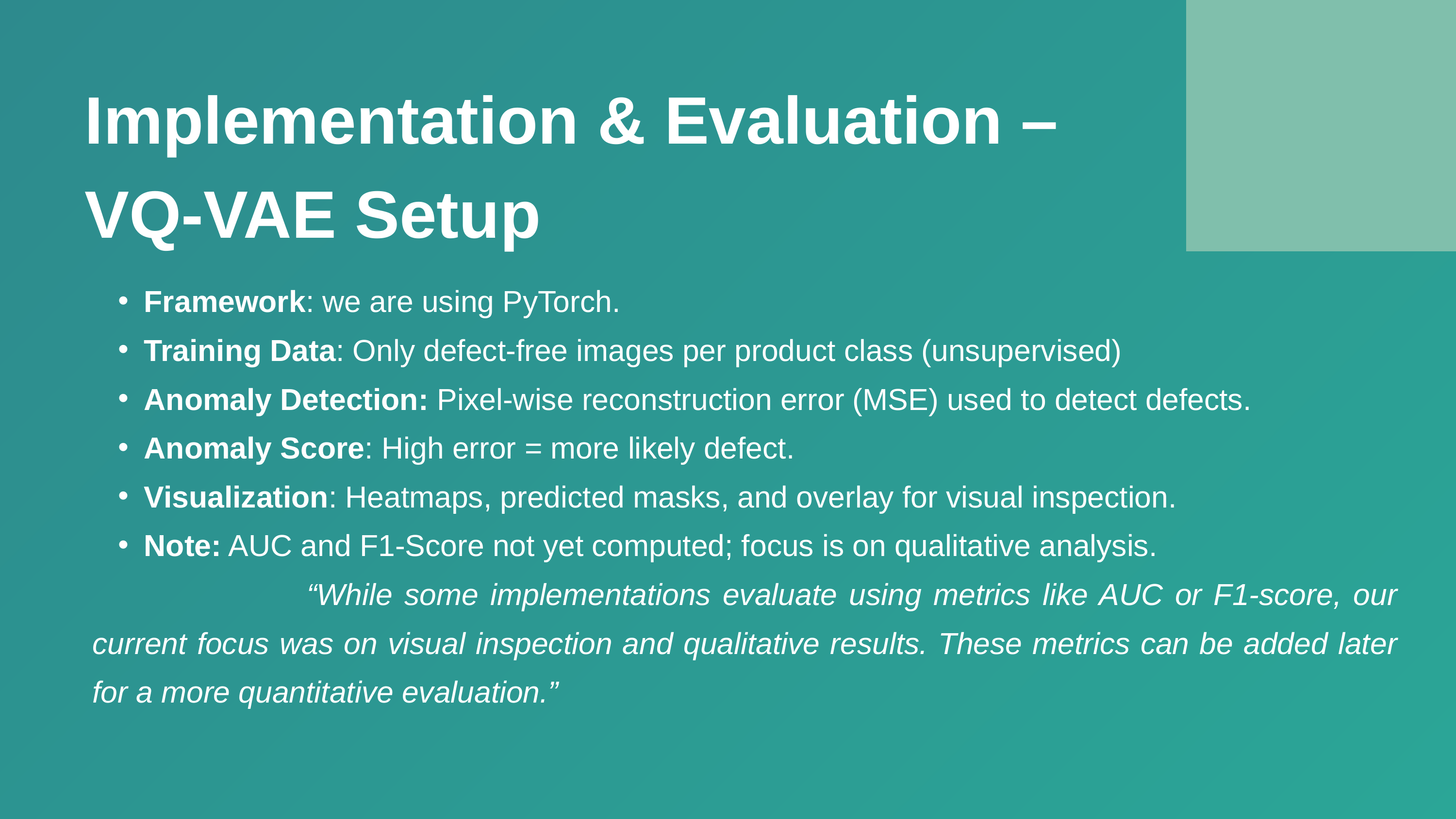

Implementation & Evaluation –  VQ-VAE Setup
Framework: we are using PyTorch.
Training Data: Only defect-free images per product class (unsupervised)
Anomaly Detection: Pixel-wise reconstruction error (MSE) used to detect defects.
Anomaly Score: High error = more likely defect.
Visualization: Heatmaps, predicted masks, and overlay for visual inspection.
Note: AUC and F1-Score not yet computed; focus is on qualitative analysis.
                  “While some implementations evaluate using metrics like AUC or F1-score, our current focus was on visual inspection and qualitative results. These metrics can be added later for a more quantitative evaluation.”